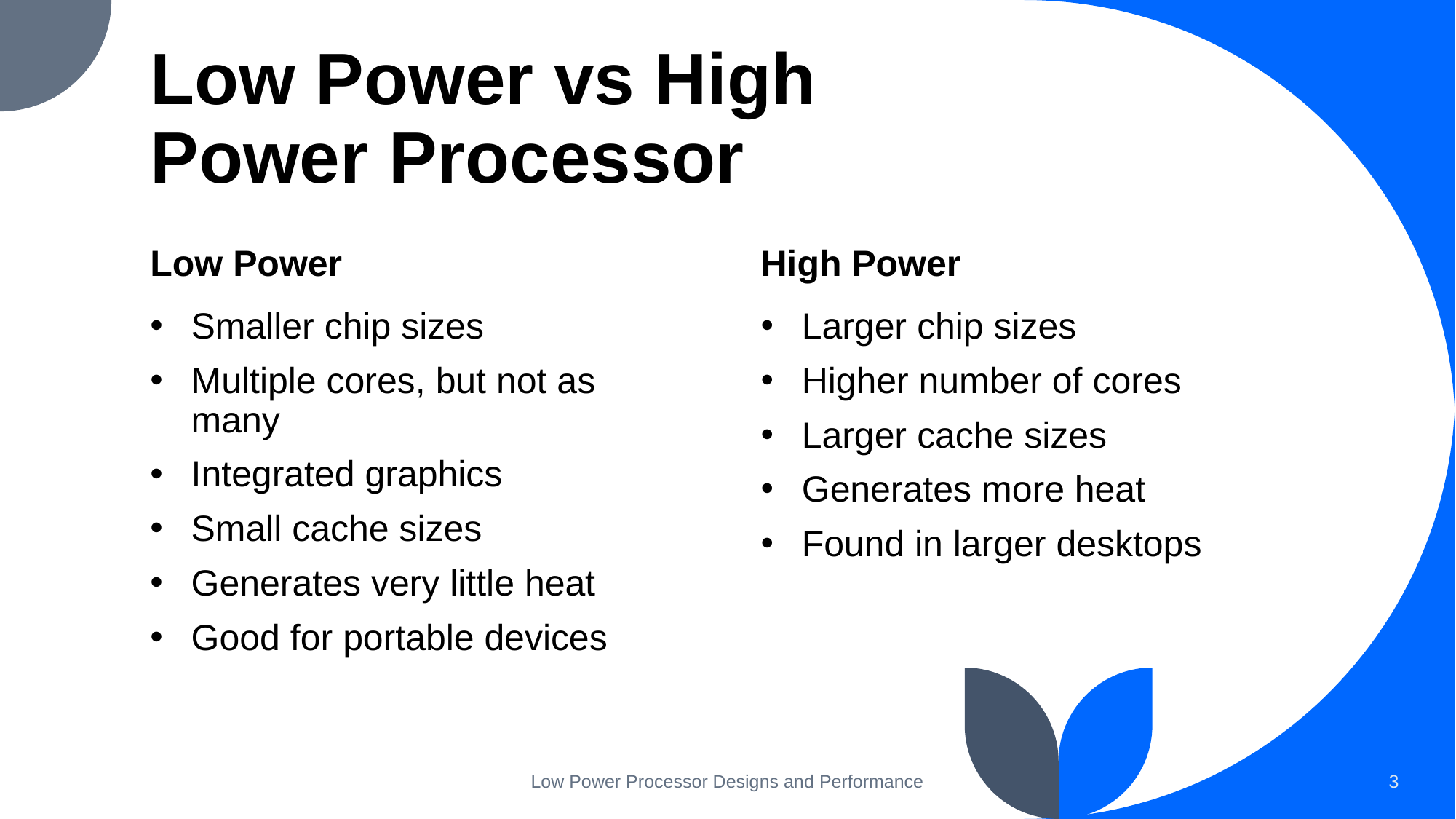

# Low Power vs High Power Processor
Low Power
High Power
Smaller chip sizes
Multiple cores, but not as many
Integrated graphics
Small cache sizes
Generates very little heat
Good for portable devices

Larger chip sizes
Higher number of cores
Larger cache sizes
Generates more heat
Found in larger desktops

Low Power Processor Designs and Performance
3